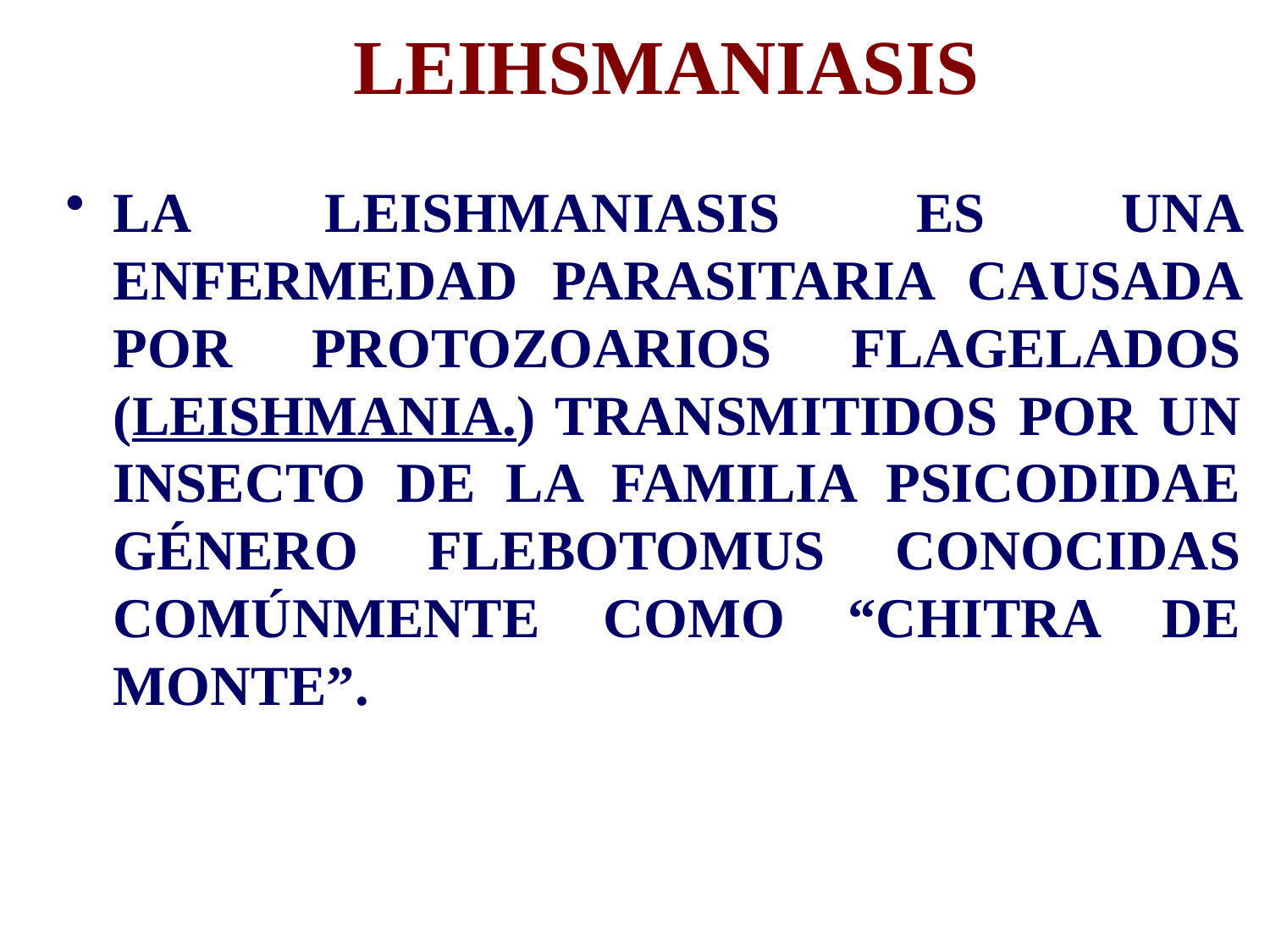

# LEIHSMANIASIS
LA LEISHMANIASIS ES UNA ENFERMEDAD PARASITARIA CAUSADA POR PROTOZOARIOS FLAGELADOS (LEISHMANIA.) TRANSMITIDOS POR UN INSECTO DE LA FAMILIA PSICODIDAE GÉNERO FLEBOTOMUS CONOCIDAS COMÚNMENTE COMO “CHITRA DE MONTE”.